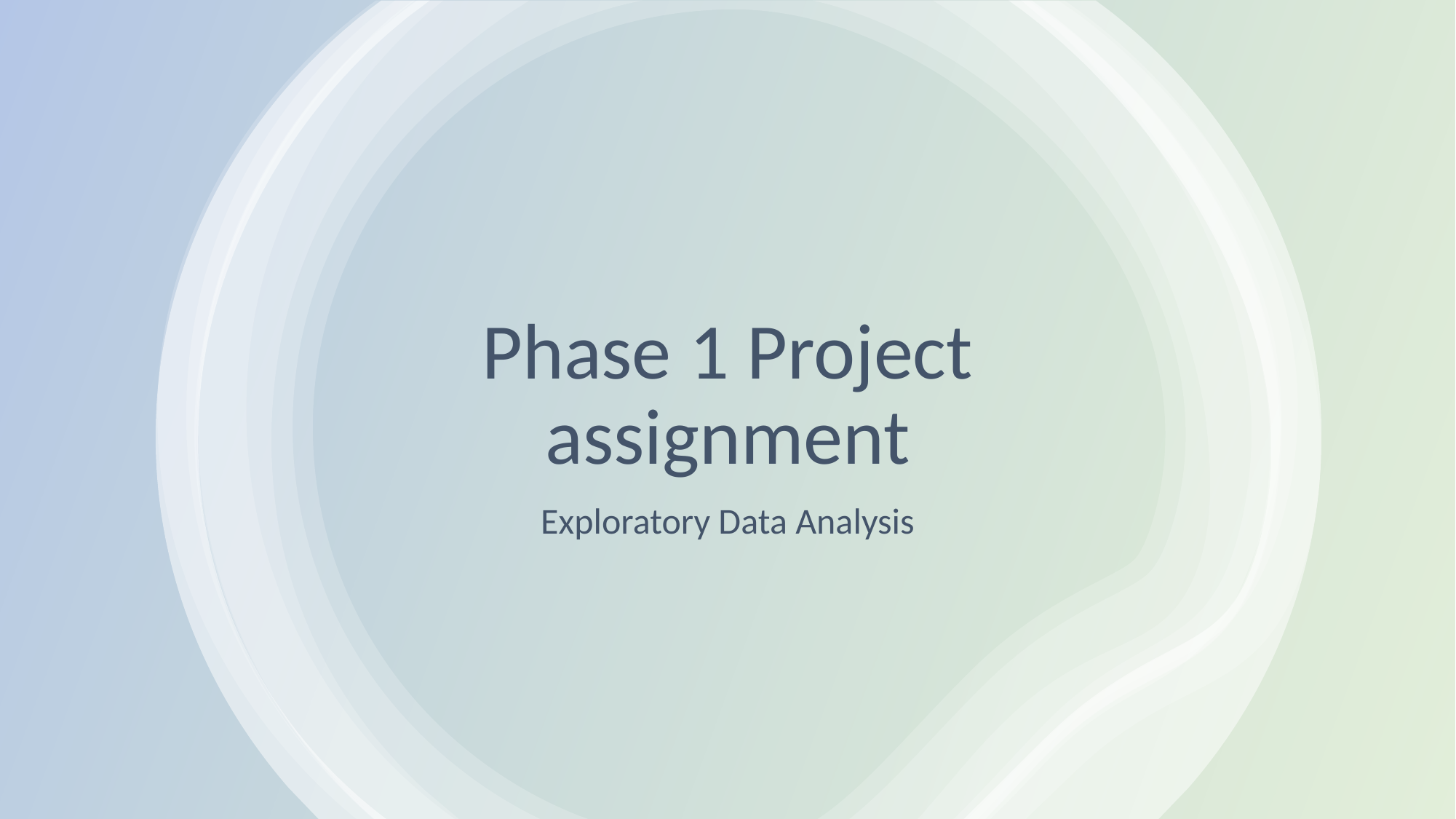

# Phase 1 Project assignment
Exploratory Data Analysis